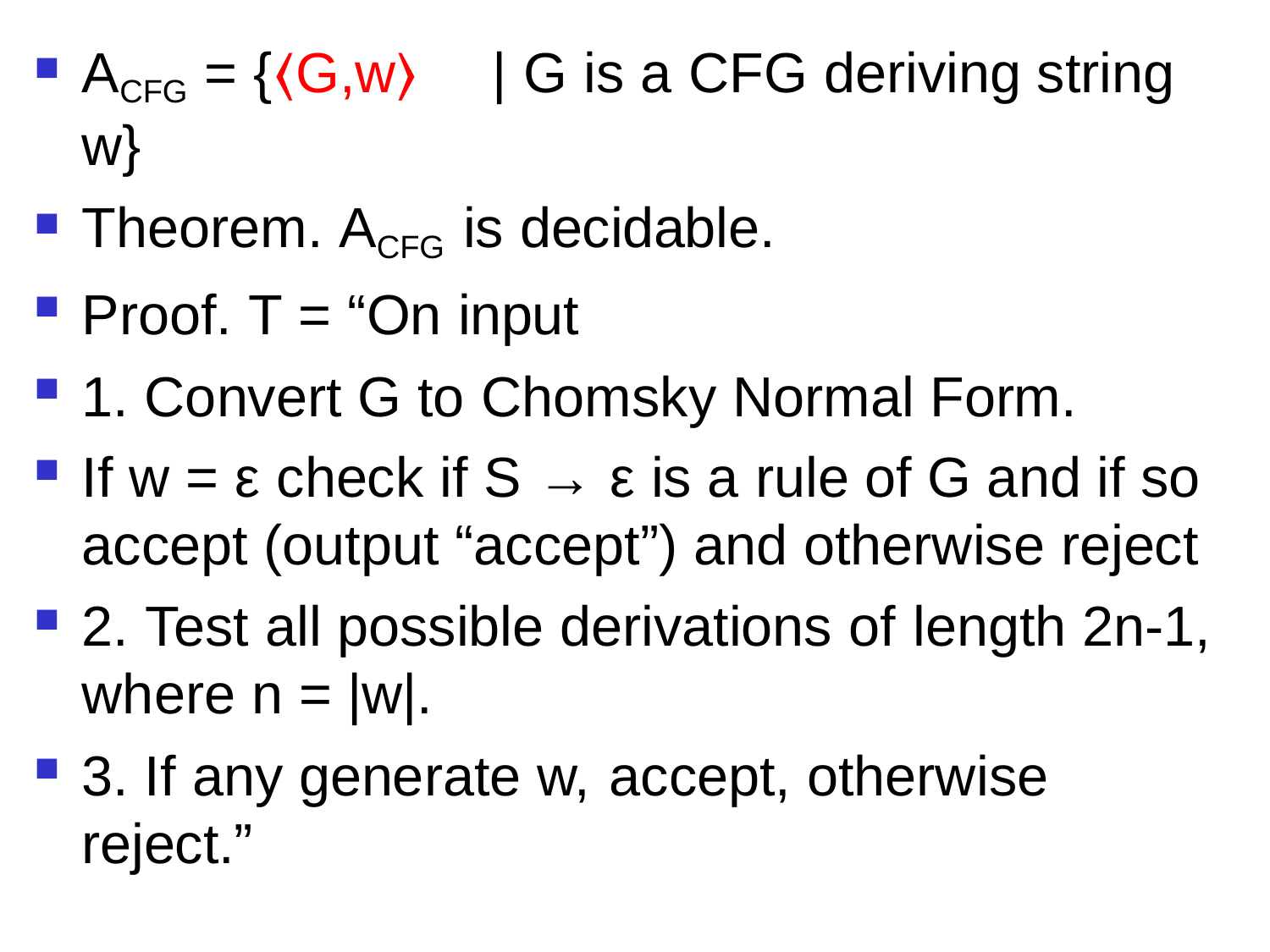

ACFG = {⟨G,w⟩	| G is a CFG deriving string w}
Theorem. ACFG is decidable.
Proof. T = “On input
1. Convert G to Chomsky Normal Form.
If w = ε check if S → ε is a rule of G and if so accept (output “accept”) and otherwise reject
2. Test all possible derivations of length 2n-1, where n = |w|.
3. If any generate w, accept, otherwise reject.”